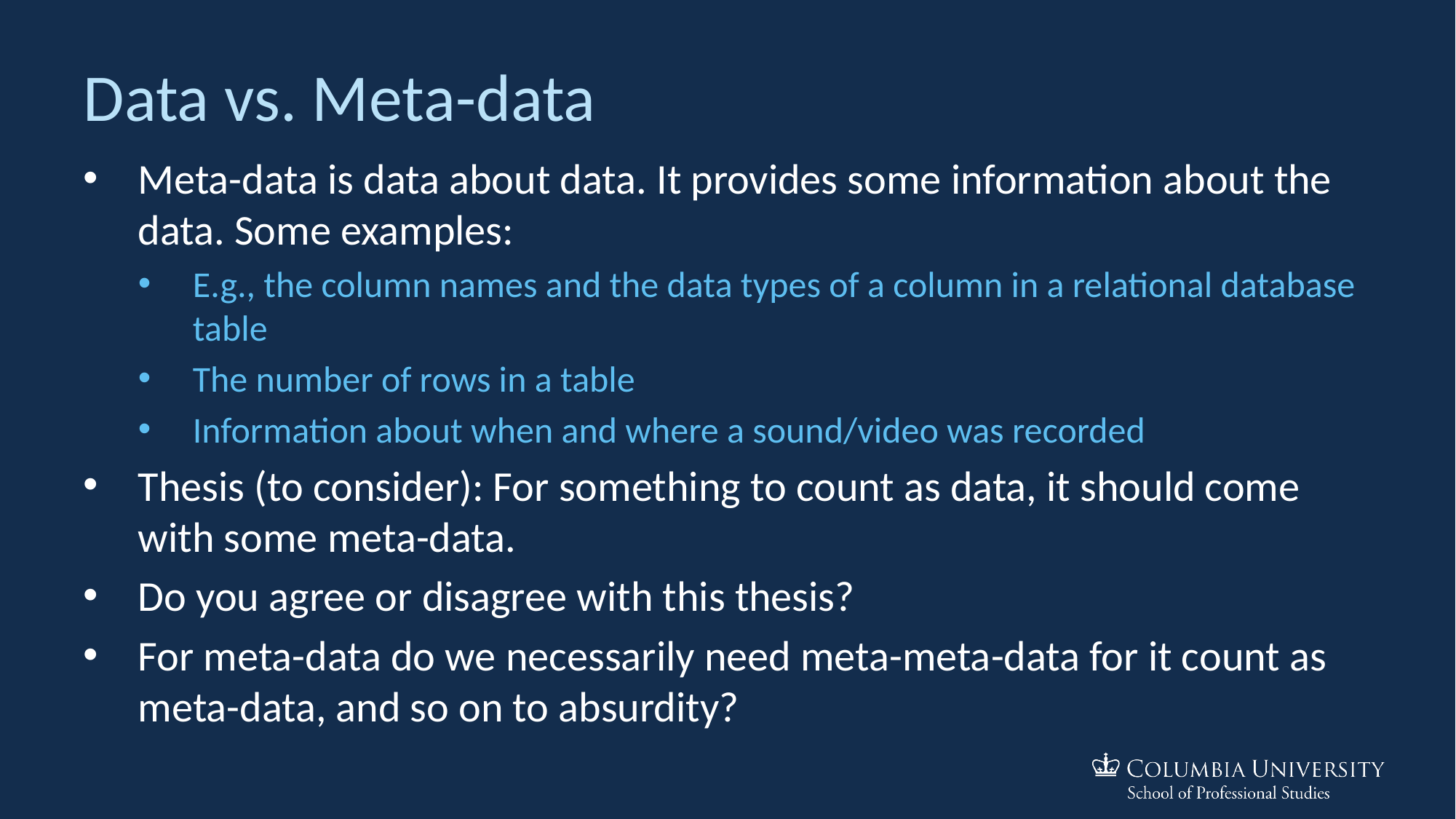

# Data vs. Meta-data
Meta-data is data about data. It provides some information about the data. Some examples:
E.g., the column names and the data types of a column in a relational database table
The number of rows in a table
Information about when and where a sound/video was recorded
Thesis (to consider): For something to count as data, it should come with some meta-data.
Do you agree or disagree with this thesis?
For meta-data do we necessarily need meta-meta-data for it count as meta-data, and so on to absurdity?